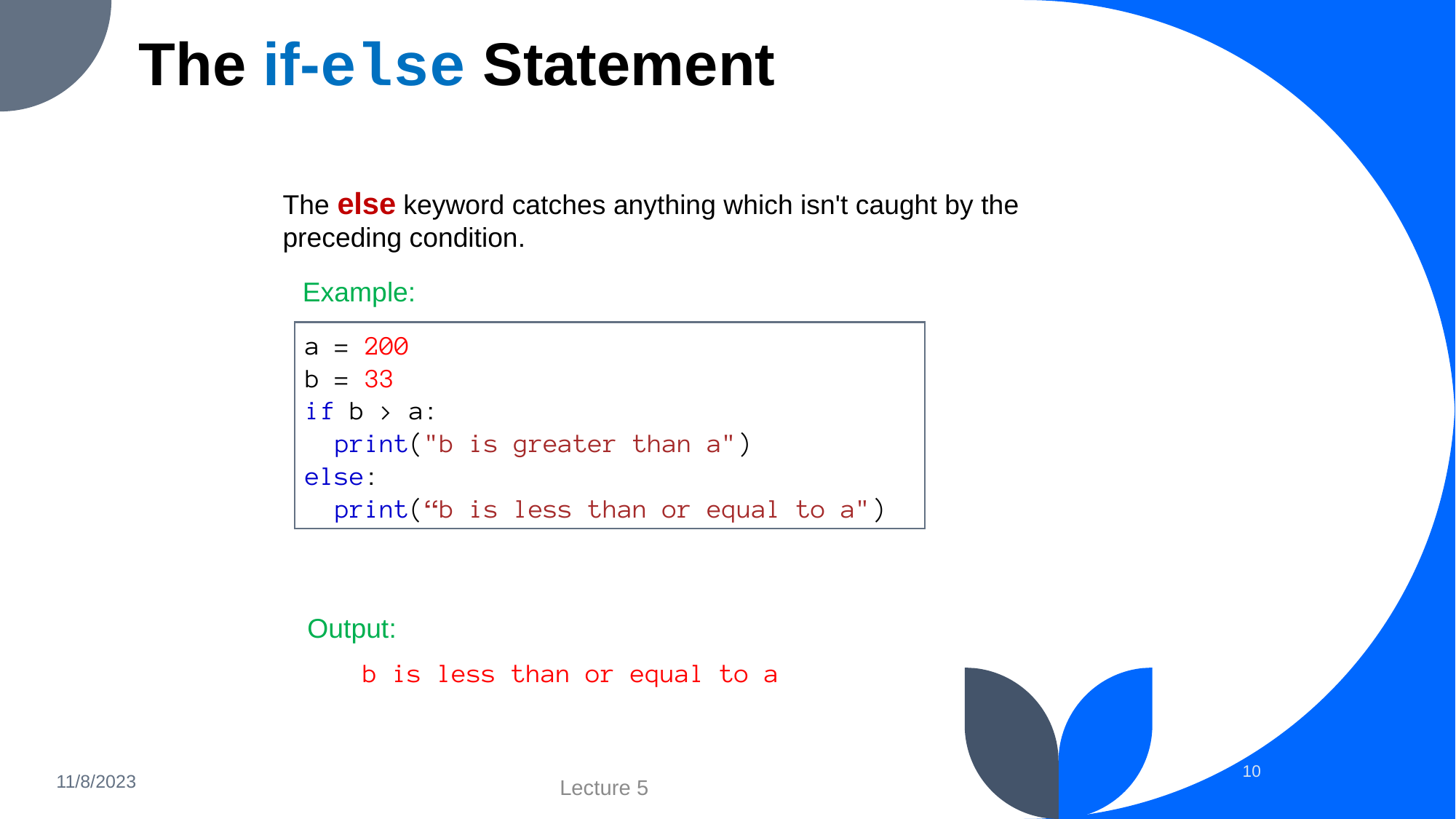

# The if-else Statement
The else keyword catches anything which isn't caught by the preceding condition.
Example:
a = 200
b = 33
if b > a:
  print("b is greater than a")
else:
  print(“b is less than or equal to a")
Output:
b is less than or equal to a
10
11/8/2023
Lecture 5